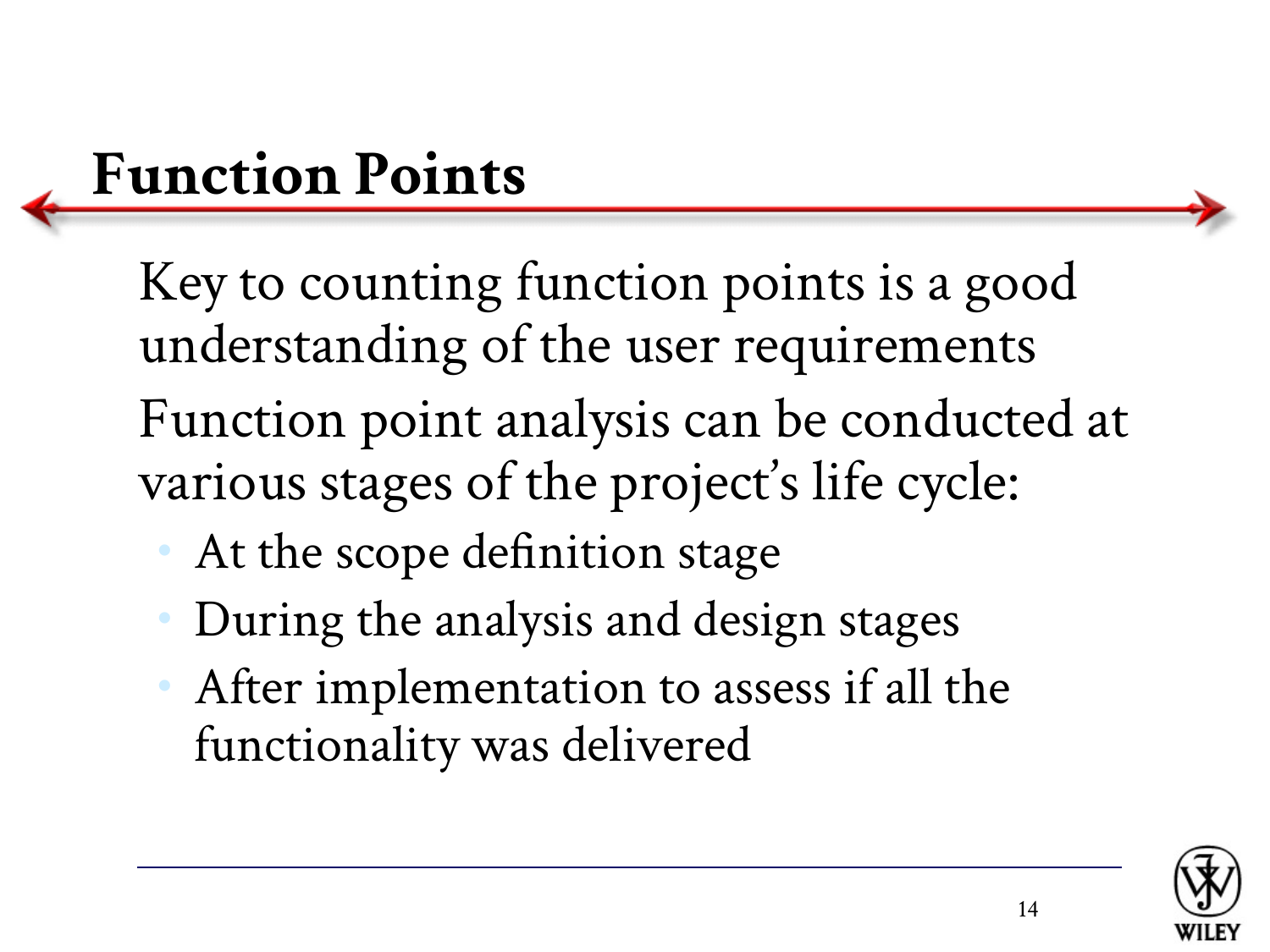

# Function Points
Key to counting function points is a good understanding of the user requirements
Function point analysis can be conducted at various stages of the project’s life cycle:
At the scope definition stage
During the analysis and design stages
After implementation to assess if all the functionality was delivered

14